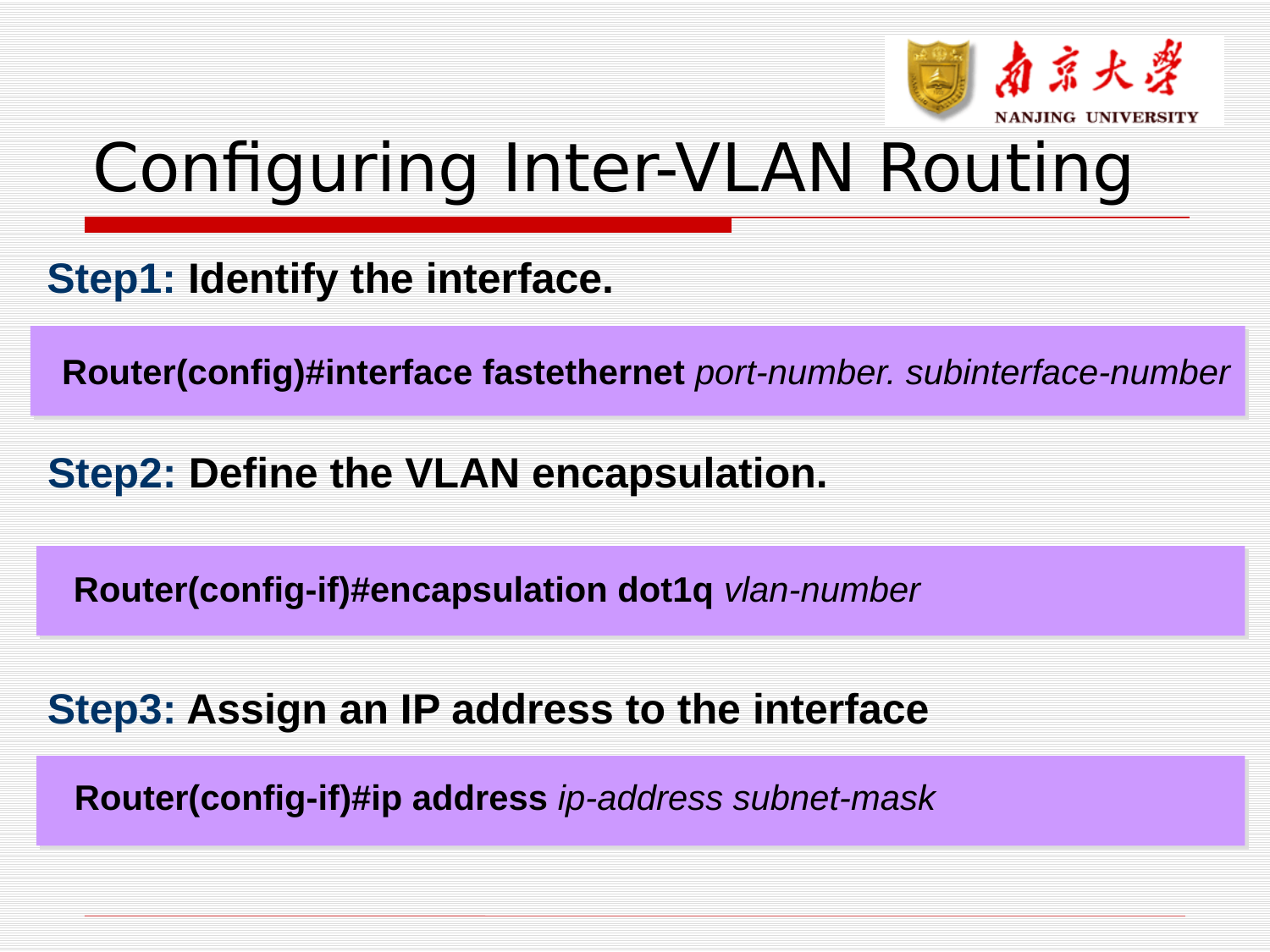

# Configuring Inter-VLAN Routing
Step1: Identify the interface.

Router(config)#interface fastethernet port-number. subinterface-number
Step2: Define the VLAN encapsulation.

Router(config-if)#encapsulation dot1q vlan-number
Step3: Assign an IP address to the interface

Router(config-if)#ip address ip-address subnet-mask